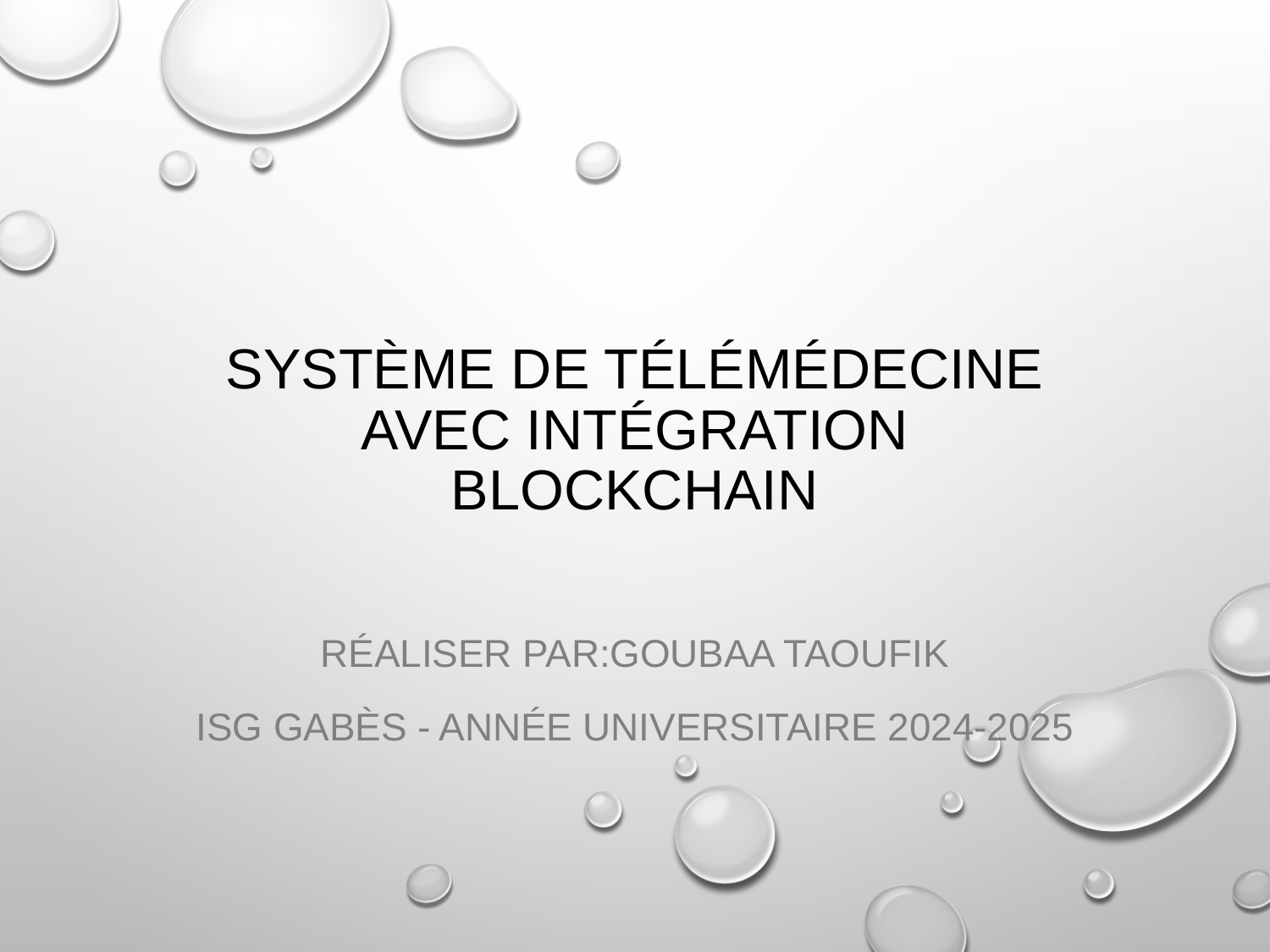

# Système de Télémédecine avec Intégration Blockchain
Réaliser par:Goubaa Taoufik
ISG Gabès - Année universitaire 2024-2025